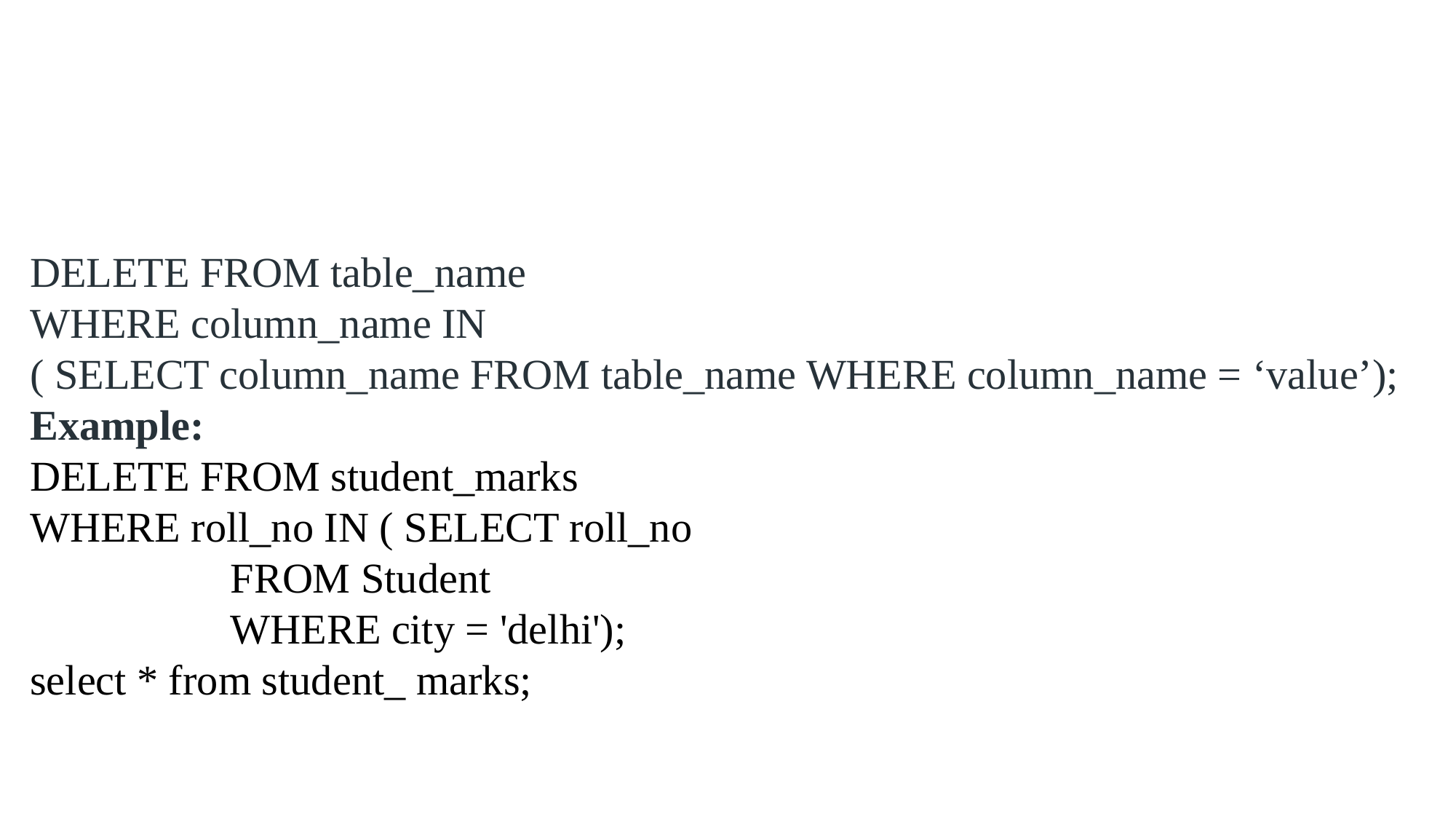

#
DELETE FROM table_name
WHERE column_name IN
( SELECT column_name FROM table_name WHERE column_name = ‘value’);
Example:
DELETE FROM student_marks
WHERE roll_no IN ( SELECT roll_no
                   FROM Student
                   WHERE city = 'delhi');
select * from student_ marks;